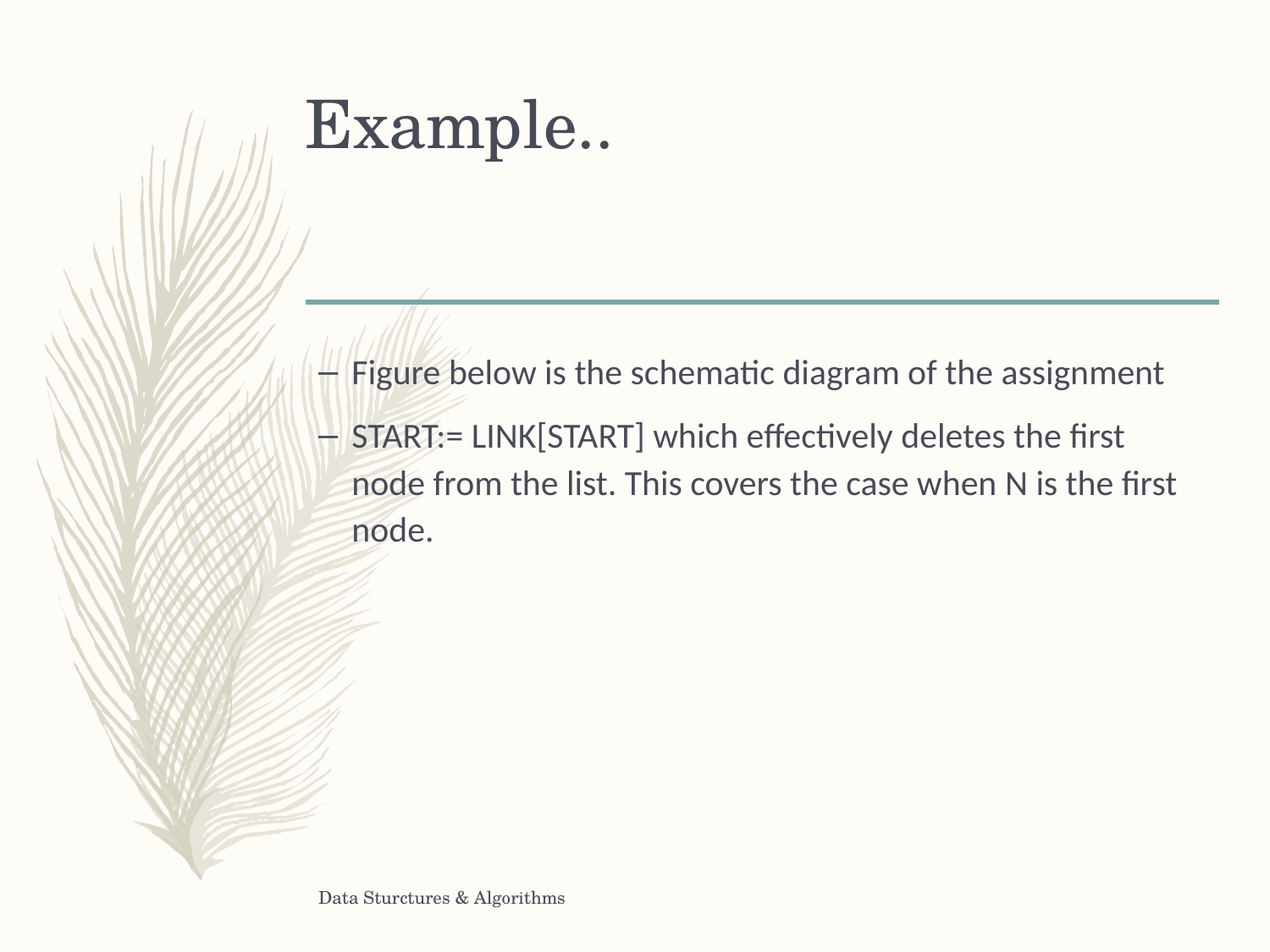

# Example..
33
Figure below is the schematic diagram of the assignment
START:= LINK[START] which effectively deletes the first node from the list. This covers the case when N is the first node.
Data Sturctures & Algorithms